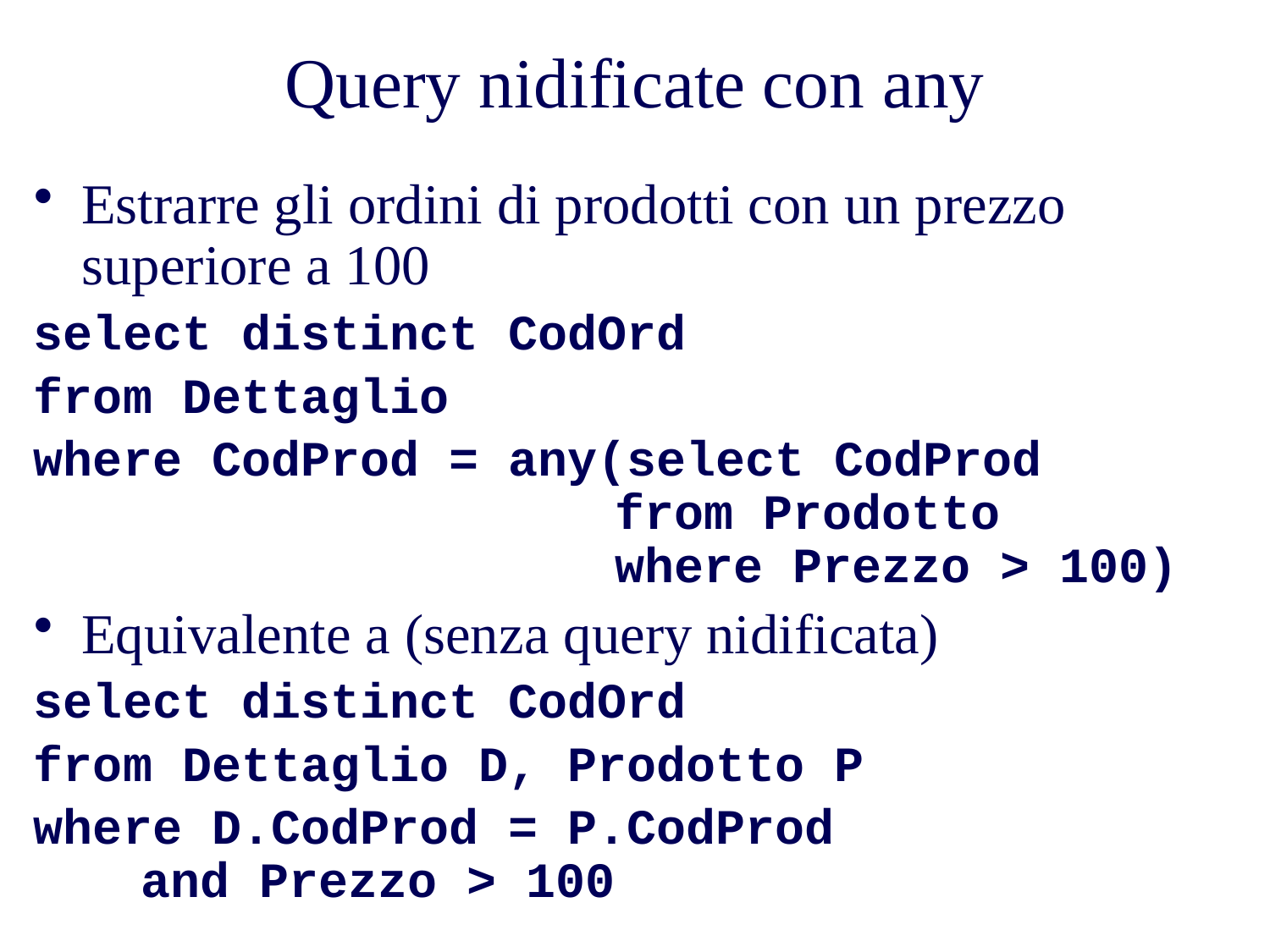

# Query nidificate con any
Estrarre gli ordini di prodotti con un prezzo superiore a 100
select distinct CodOrd
from Dettaglio
where CodProd = any(select CodProd
                  from Prodotto
                  where Prezzo > 100)
Equivalente a (senza query nidificata)
select distinct CodOrd
from Dettaglio D, Prodotto P
where D.CodProd = P.CodProd
  and Prezzo > 100